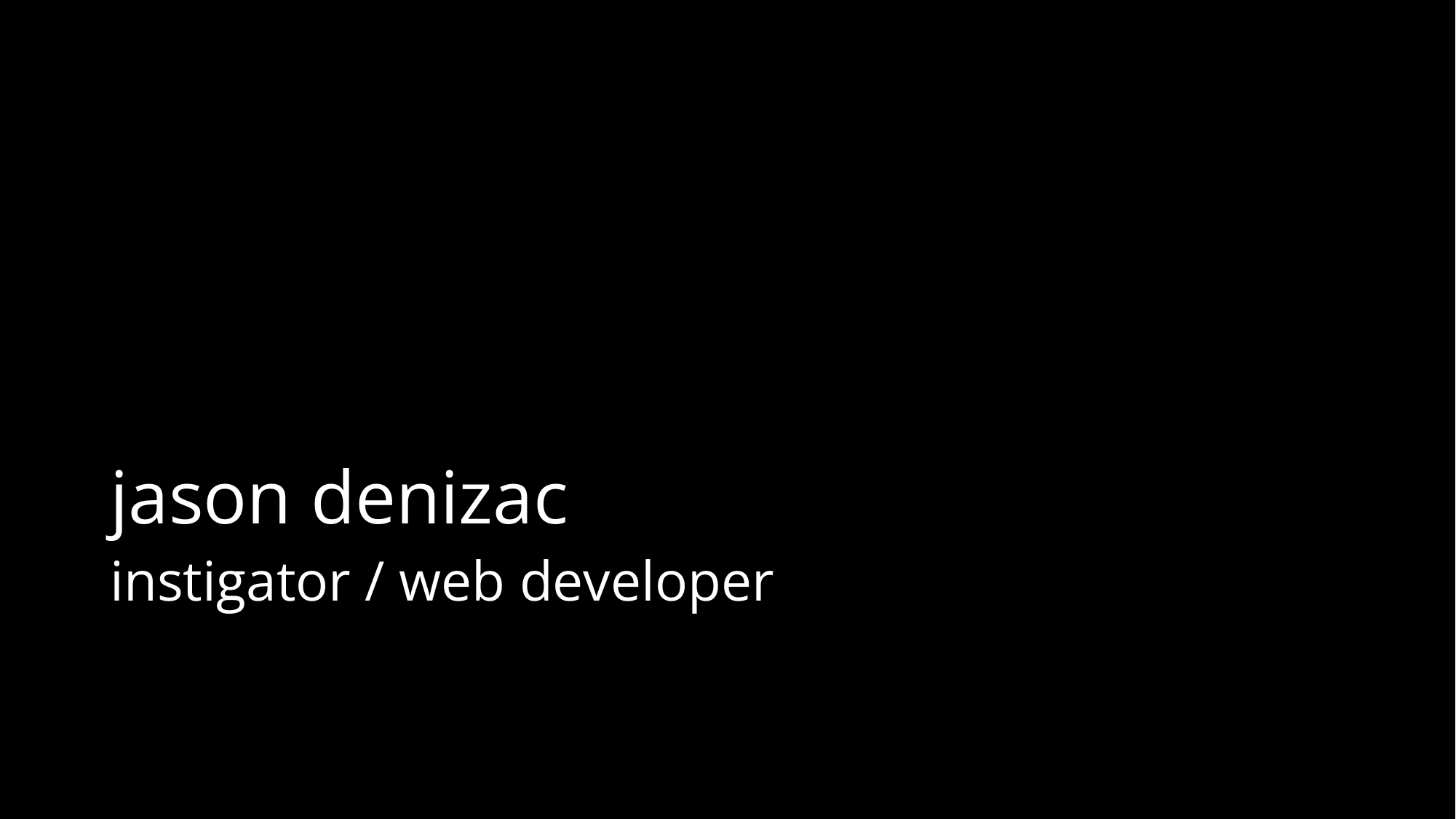

# jason denizac
instigator / web developer